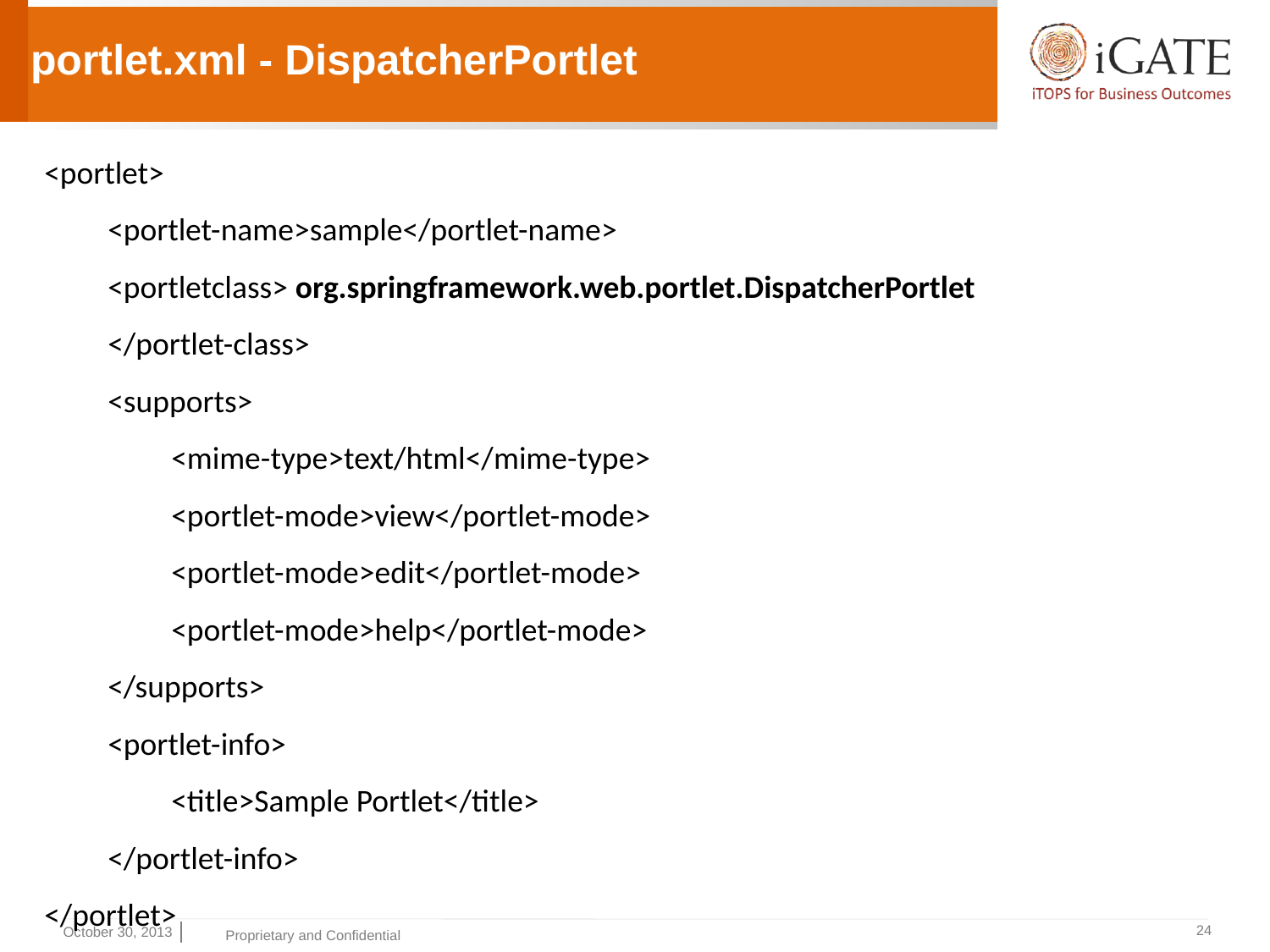

# portlet.xml - DispatcherPortlet
<portlet>
<portlet-name>sample</portlet-name>
<portletclass> org.springframework.web.portlet.DispatcherPortlet
</portlet-class>
<supports>
<mime-type>text/html</mime-type>
<portlet-mode>view</portlet-mode>
<portlet-mode>edit</portlet-mode>
<portlet-mode>help</portlet-mode>
</supports>
<portlet-info>
<title>Sample Portlet</title>
</portlet-info>
</portlet>